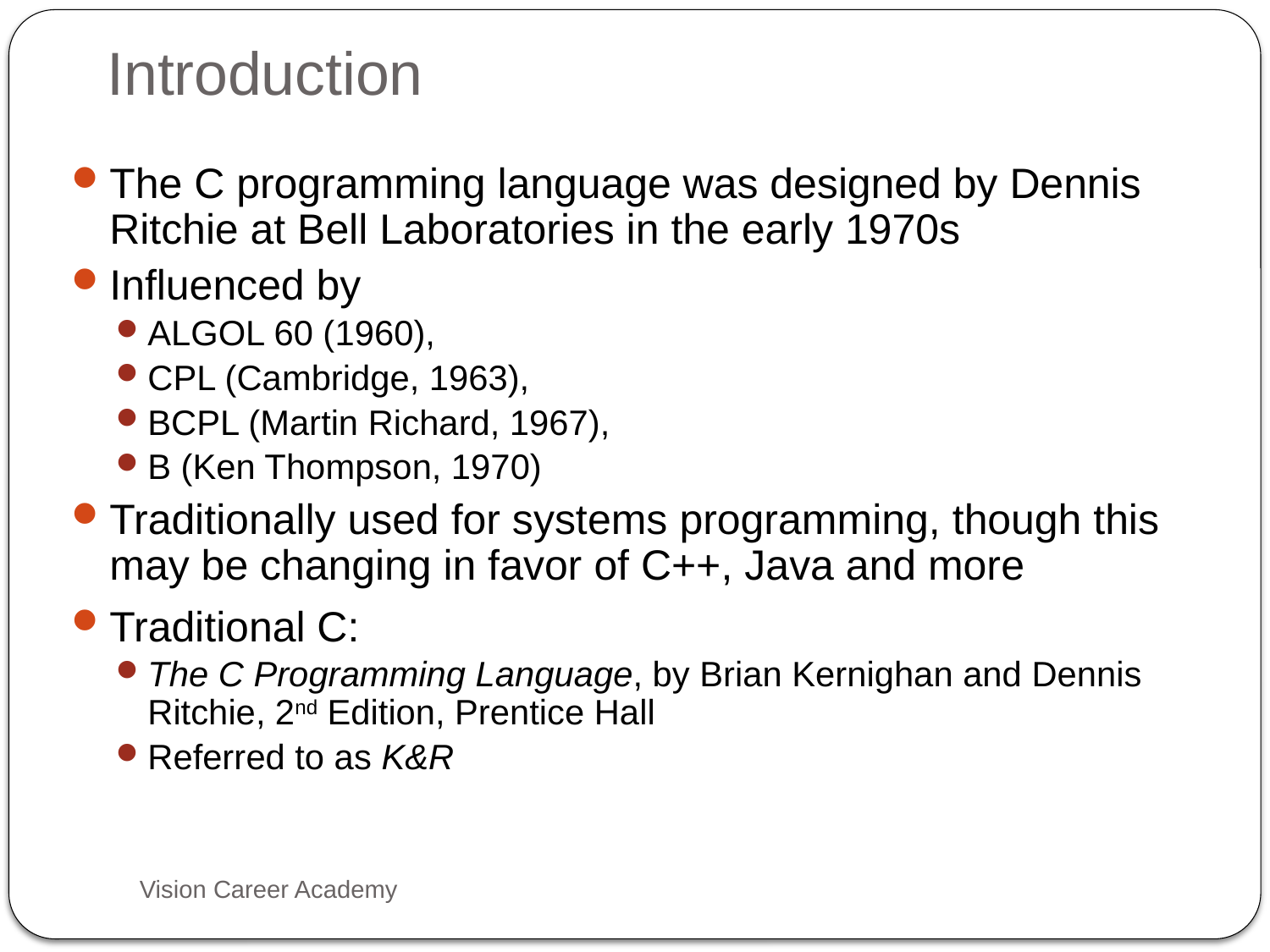

# Introduction
The C programming language was designed by Dennis Ritchie at Bell Laboratories in the early 1970s
Influenced by
ALGOL 60 (1960),
CPL (Cambridge, 1963),
BCPL (Martin Richard, 1967),
B (Ken Thompson, 1970)
Traditionally used for systems programming, though this may be changing in favor of C++, Java and more
Traditional C:
The C Programming Language, by Brian Kernighan and Dennis Ritchie, 2nd Edition, Prentice Hall
Referred to as K&R
Vision Career Academy